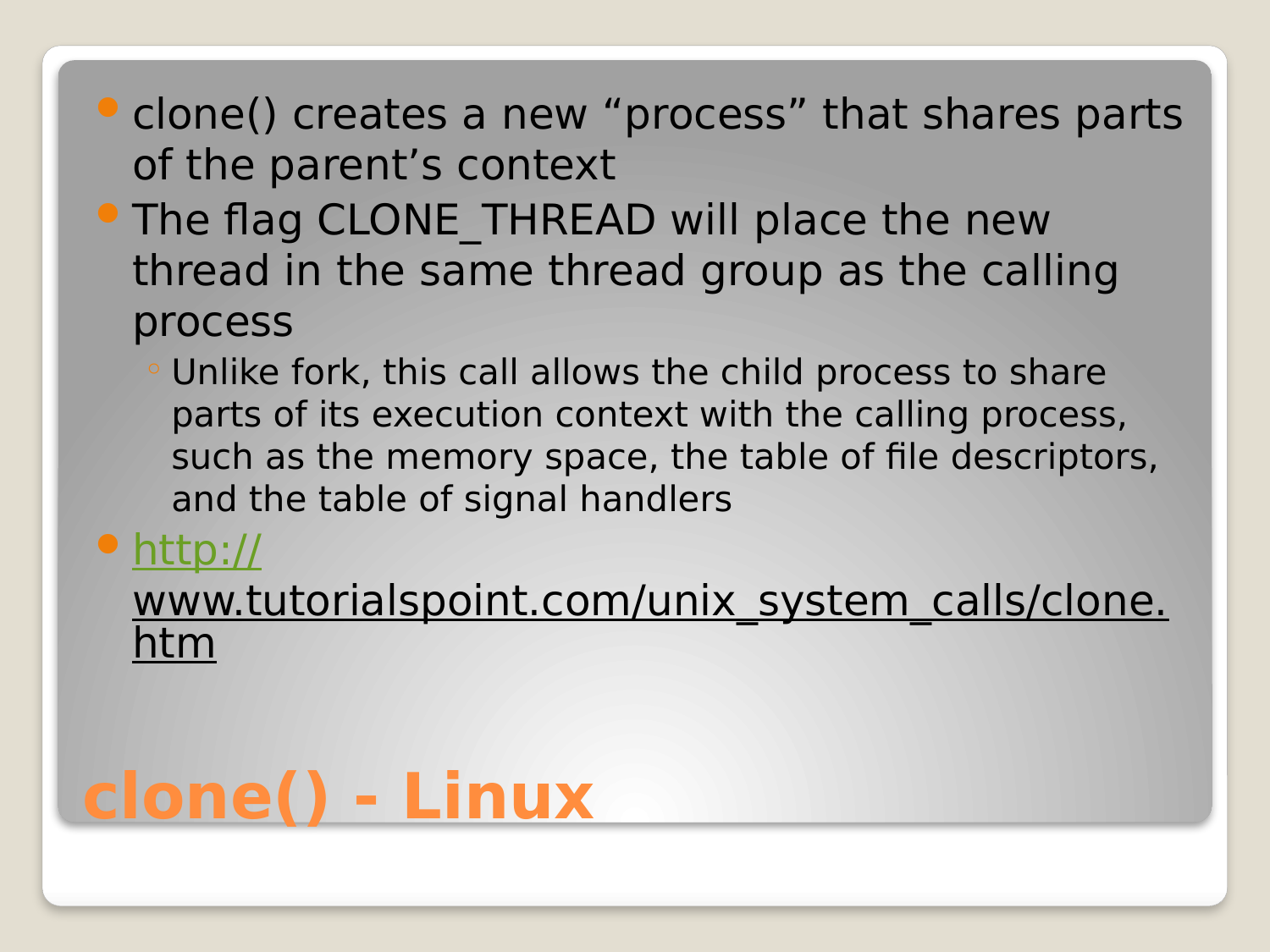

clone() creates a new “process” that shares parts of the parent’s context
The flag CLONE_THREAD will place the new thread in the same thread group as the calling process
Unlike fork, this call allows the child process to share parts of its execution context with the calling process, such as the memory space, the table of file descriptors, and the table of signal handlers
http://www.tutorialspoint.com/unix_system_calls/clone.htm

# clone() - Linux